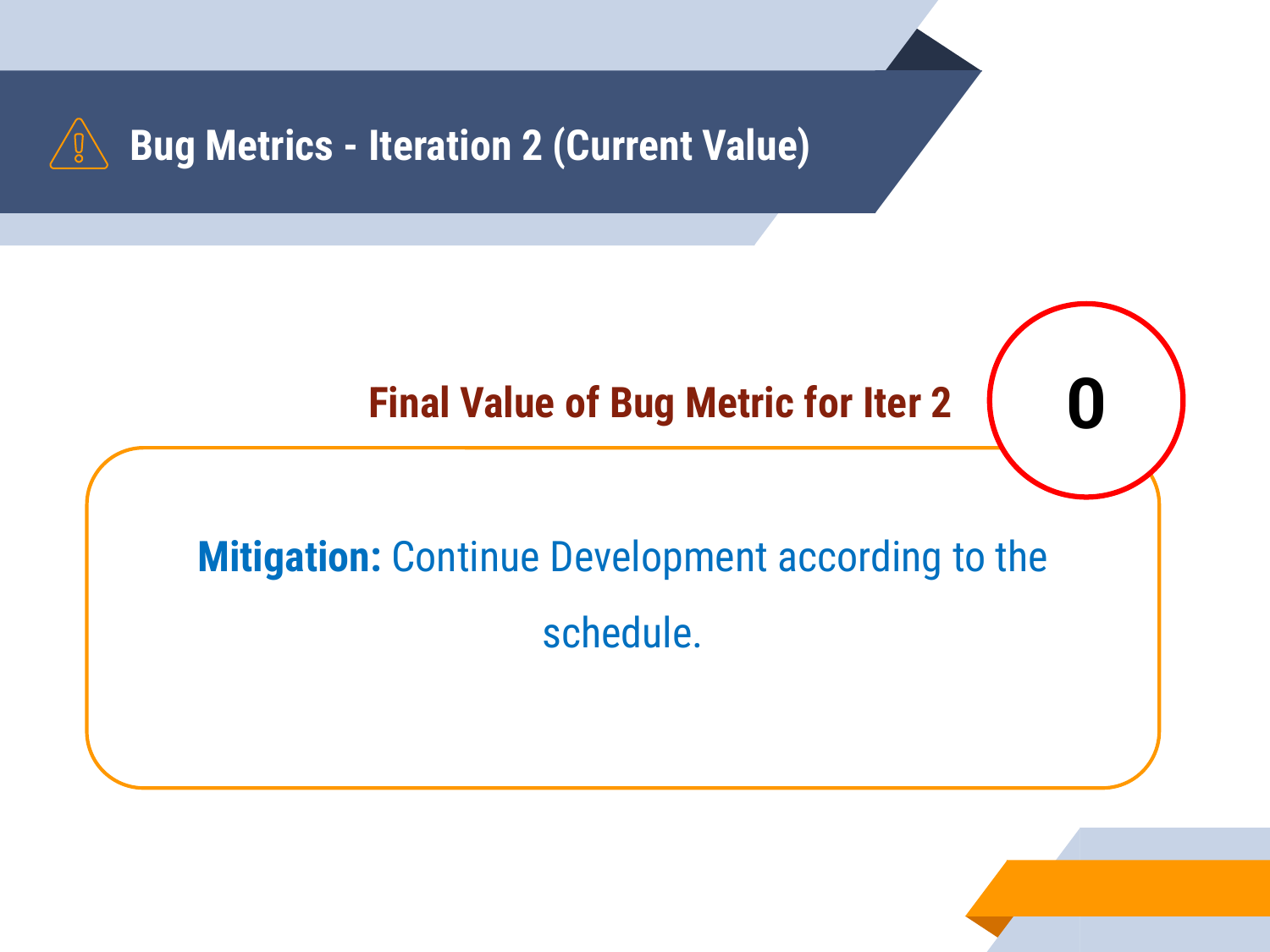

# Bug Metrics - Iteration 2 (Current Value)

0
Final Value of Bug Metric for Iter 2
Mitigation: Continue Development according to the schedule.